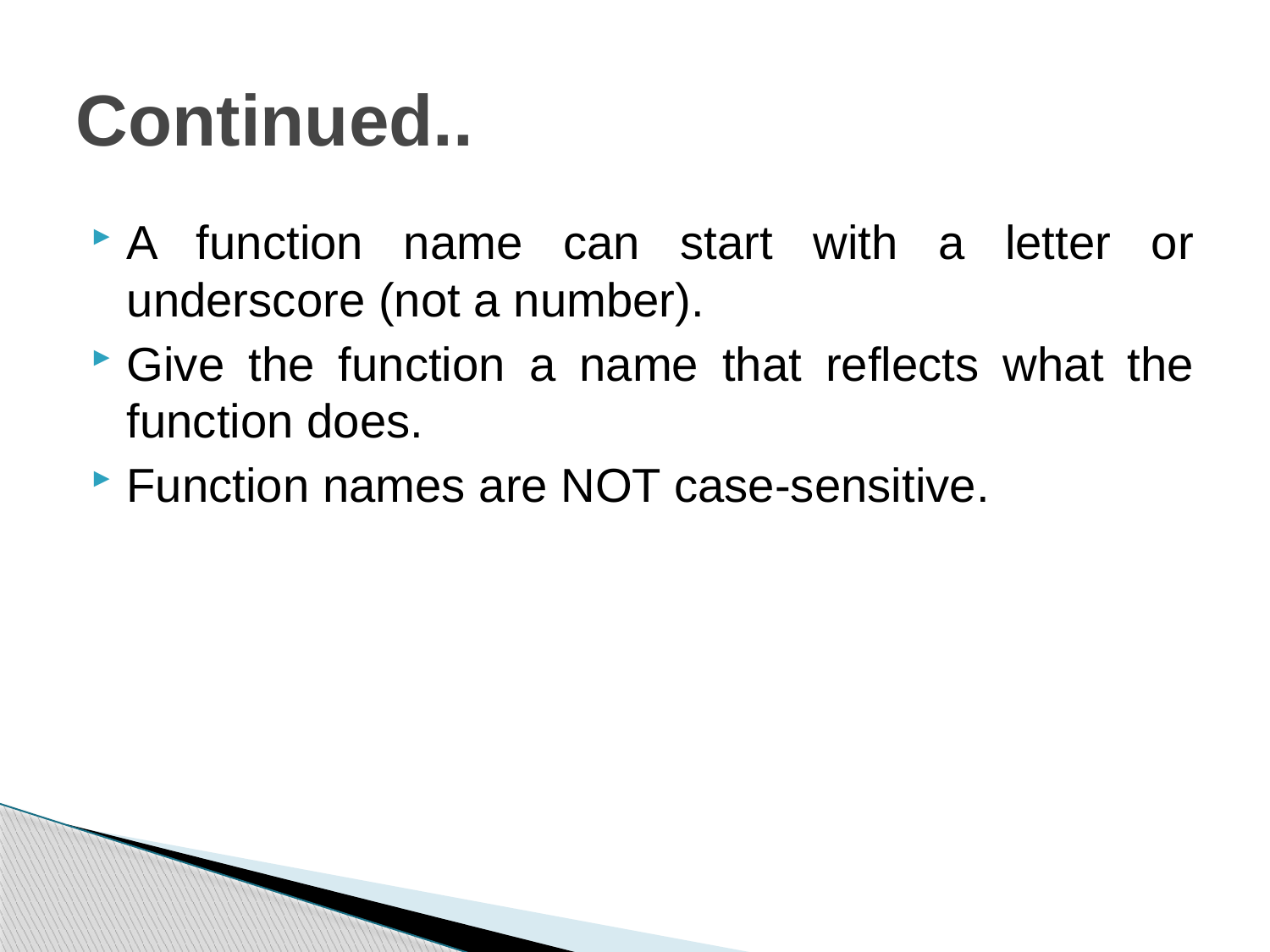

# Continued..
A function name can start with a letter or underscore (not a number).
Give the function a name that reflects what the function does.
Function names are NOT case-sensitive.